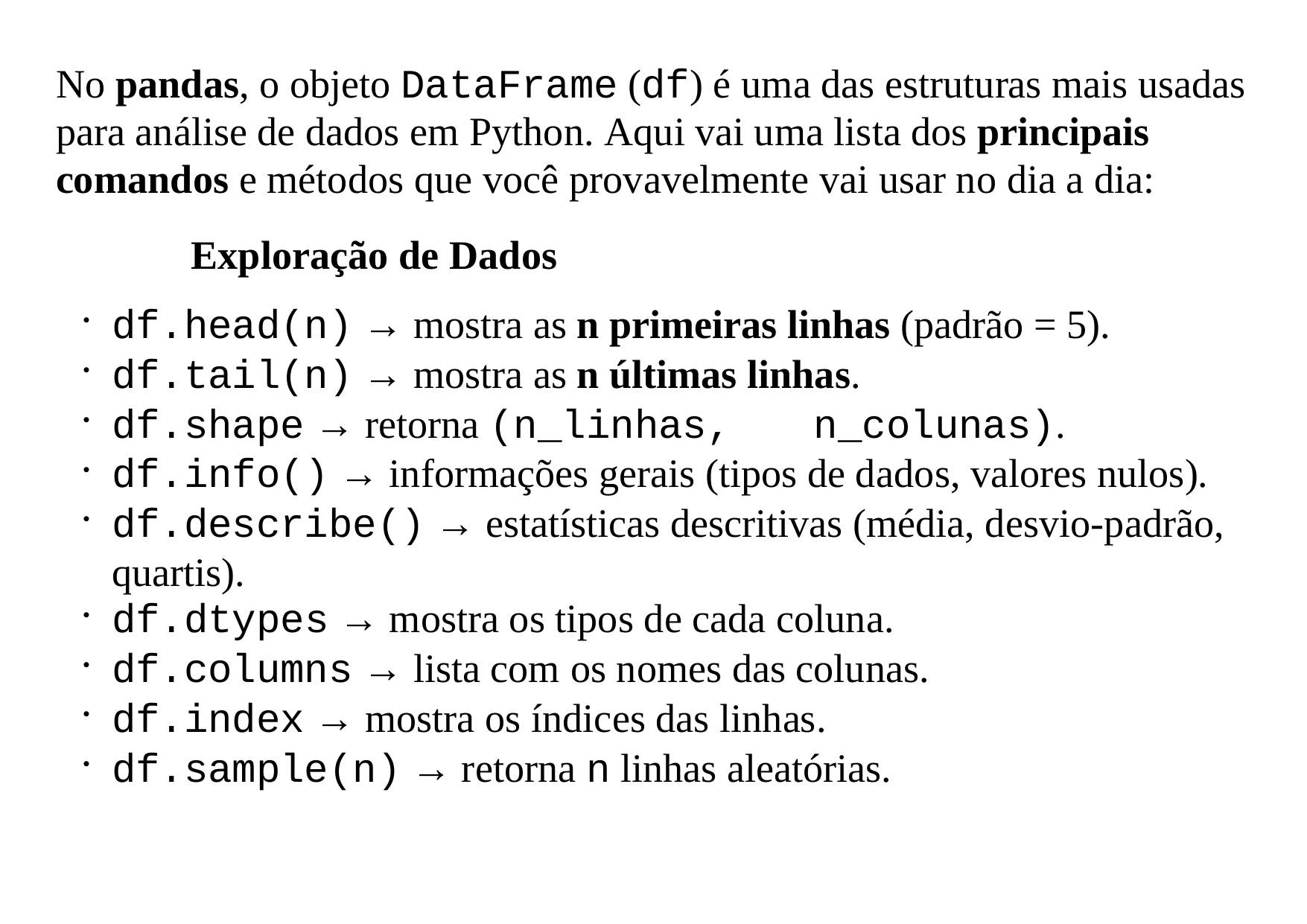

No pandas, o objeto DataFrame (df) é uma das estruturas mais usadas para análise de dados em Python. Aqui vai uma lista dos principais comandos e métodos que você provavelmente vai usar no dia a dia:
         Exploração de Dados
df.head(n) → mostra as n primeiras linhas (padrão = 5).
df.tail(n) → mostra as n últimas linhas.
df.shape → retorna (n_linhas,	n_colunas).
df.info() → informações gerais (tipos de dados, valores nulos).
df.describe() → estatísticas descritivas (média, desvio-padrão, quartis).
df.dtypes → mostra os tipos de cada coluna.
df.columns → lista com os nomes das colunas.
df.index → mostra os índices das linhas.
df.sample(n) → retorna n linhas aleatórias.